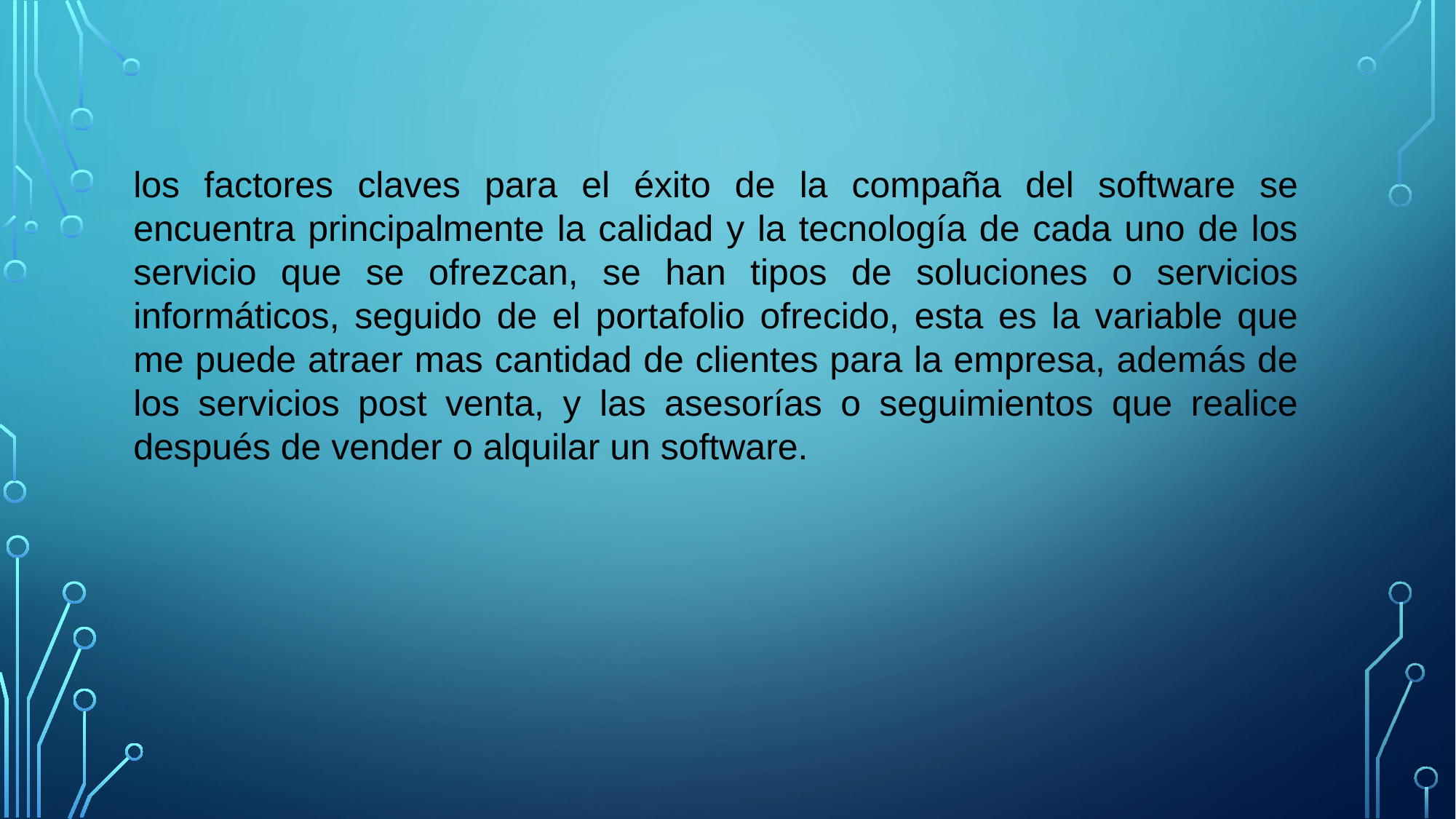

los factores claves para el éxito de la compaña del software se encuentra principalmente la calidad y la tecnología de cada uno de los servicio que se ofrezcan, se han tipos de soluciones o servicios informáticos, seguido de el portafolio ofrecido, esta es la variable que me puede atraer mas cantidad de clientes para la empresa, además de los servicios post venta, y las asesorías o seguimientos que realice después de vender o alquilar un software.